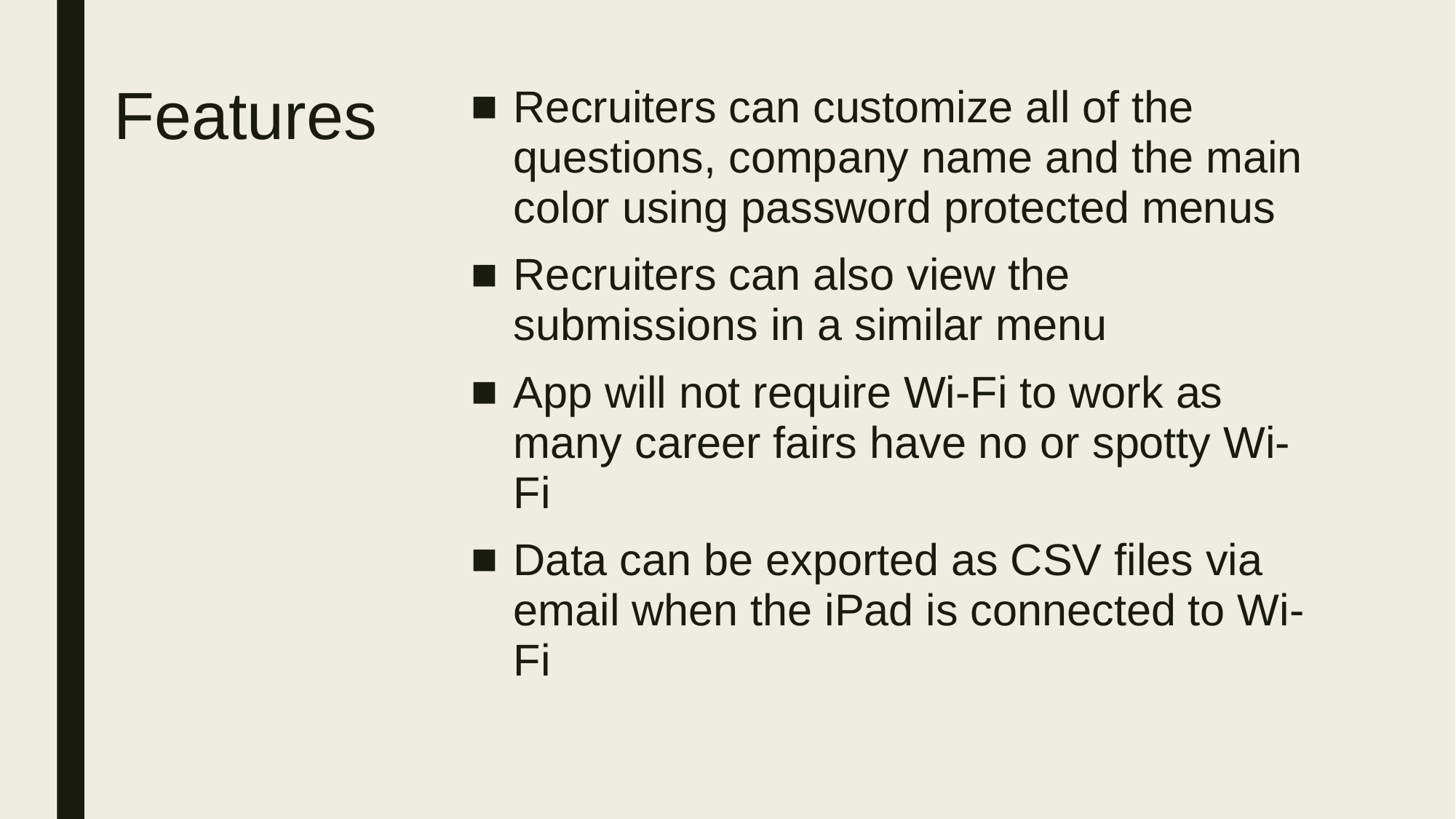

Recruiters can customize all of the questions, company name and the main color using password protected menus
Recruiters can also view the submissions in a similar menu
App will not require Wi-Fi to work as many career fairs have no or spotty Wi-Fi
Data can be exported as CSV files via email when the iPad is connected to Wi-Fi
# Features